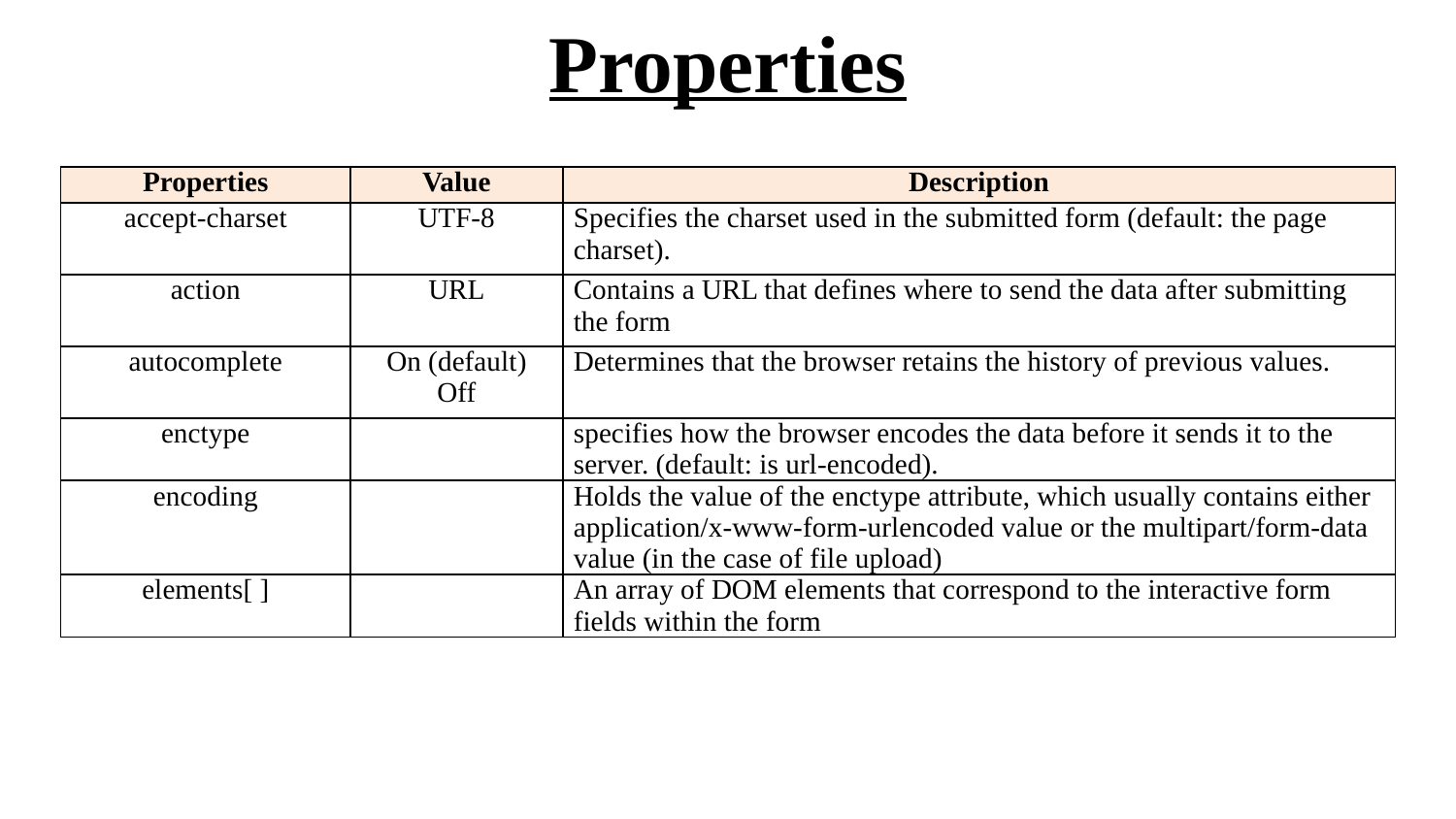

# Properties
| Properties | Value | Description |
| --- | --- | --- |
| accept-charset | UTF-8 | Specifies the charset used in the submitted form (default: the page charset). |
| action | URL | Contains a URL that defines where to send the data after submitting the form |
| autocomplete | On (default) Off | Determines that the browser retains the history of previous values. |
| enctype |  | specifies how the browser encodes the data before it sends it to the server. (default: is url-encoded). |
| encoding |  | Holds the value of the enctype attribute, which usually contains either application/x-www-form-urlencoded value or the multipart/form-data value (in the case of file upload) |
| elements[ ] |  | An array of DOM elements that correspond to the interactive form fields within the form |